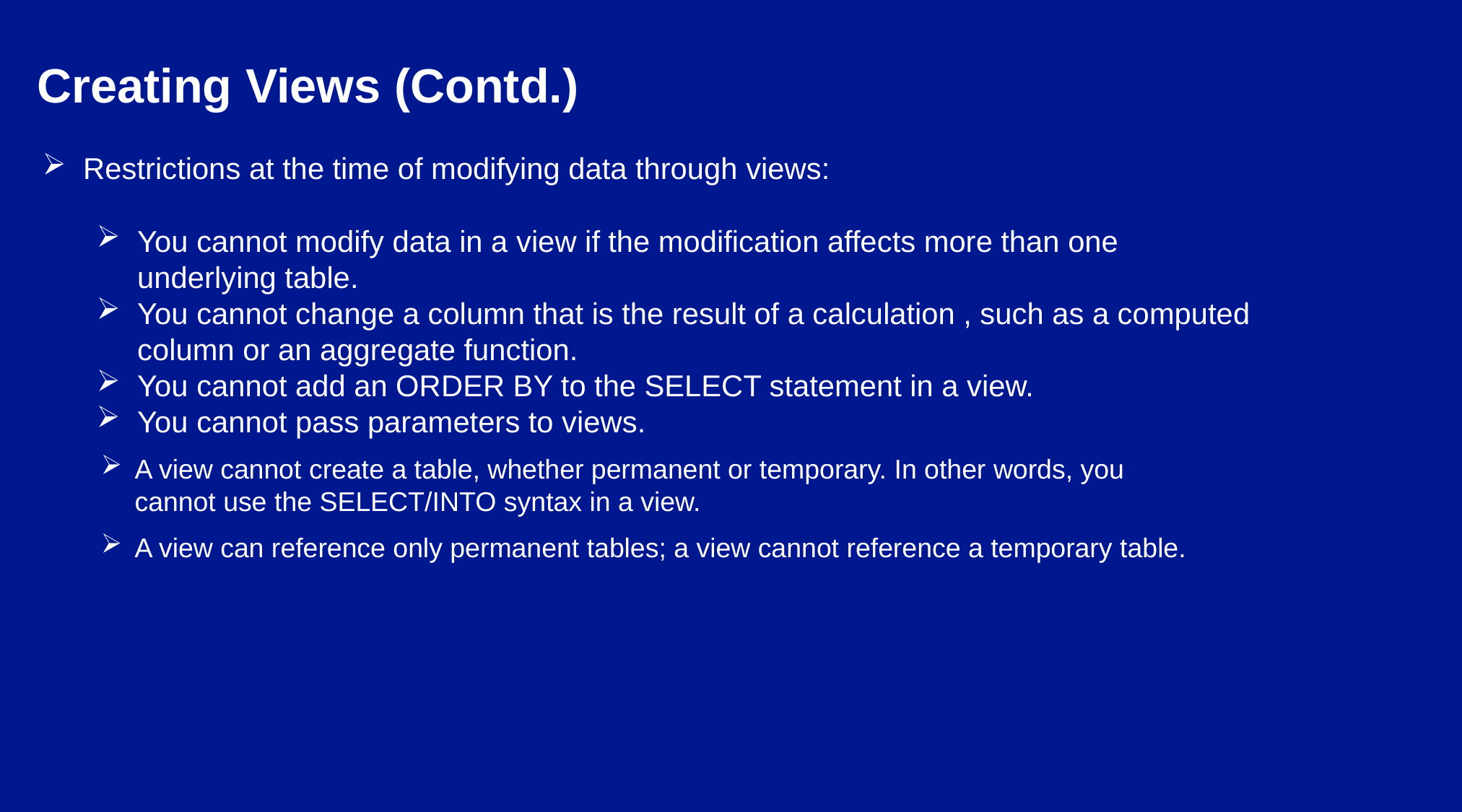

Creating Views (Contd.)
Restrictions at the time of modifying data through views:

You cannot modify data in a view if the modification affects more than one underlying table.
You cannot change a column that is the result of a calculation , such as a computed column or an aggregate function.
You cannot add an ORDER BY to the SELECT statement in a view.
You cannot pass parameters to views.

A view cannot create a table, whether permanent or temporary. In other words, you cannot use the SELECT/INTO syntax in a view.

A view can reference only permanent tables; a view cannot reference a temporary table.